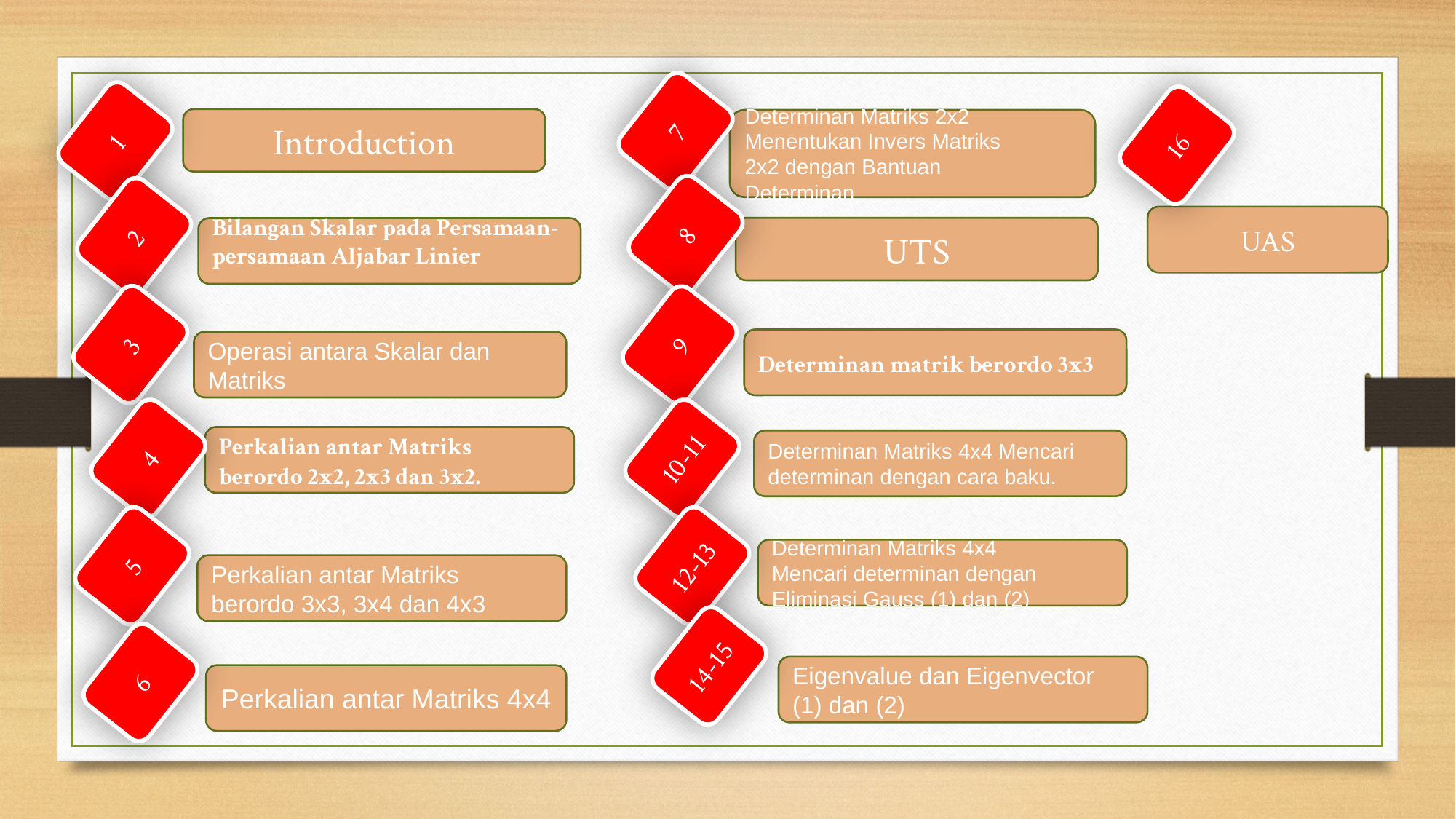

7
1
16
Introduction
Determinan Matriks 2x2
Menentukan Invers Matriks
2x2 dengan Bantuan
Determinan
8
2
UAS
UTS
Bilangan Skalar pada Persamaan-persamaan Aljabar Linier

3
9
Determinan matrik berordo 3x3
Operasi antara Skalar dan
Matriks
4
10-11
Perkalian antar Matriks
berordo 2x2, 2x3 dan 3x2.
Determinan Matriks 4x4 Mencari determinan dengan cara baku.

5
12-13
Determinan Matriks 4x4
Mencari determinan dengan
Eliminasi Gauss (1) dan (2)
Perkalian antar Matriks
berordo 3x3, 3x4 dan 4x3
14-15
6
Eigenvalue dan Eigenvector
(1) dan (2)
Perkalian antar Matriks 4x4